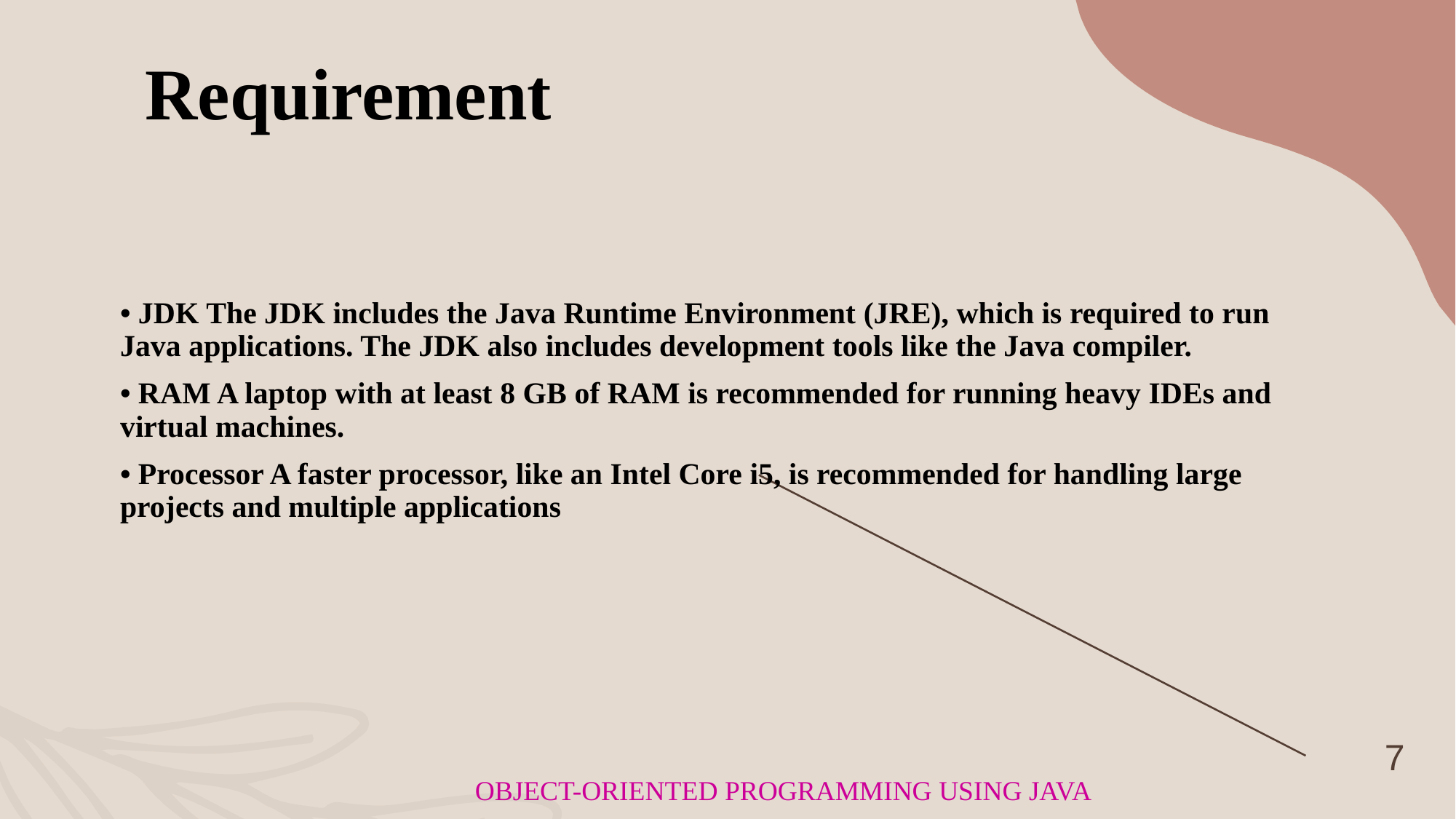

# Requirement
• JDK The JDK includes the Java Runtime Environment (JRE), which is required to run Java applications. The JDK also includes development tools like the Java compiler.
• RAM A laptop with at least 8 GB of RAM is recommended for running heavy IDEs and virtual machines.
• Processor A faster processor, like an Intel Core i5, is recommended for handling large projects and multiple applications
7
OBJECT-ORIENTED PROGRAMMING USING JAVA